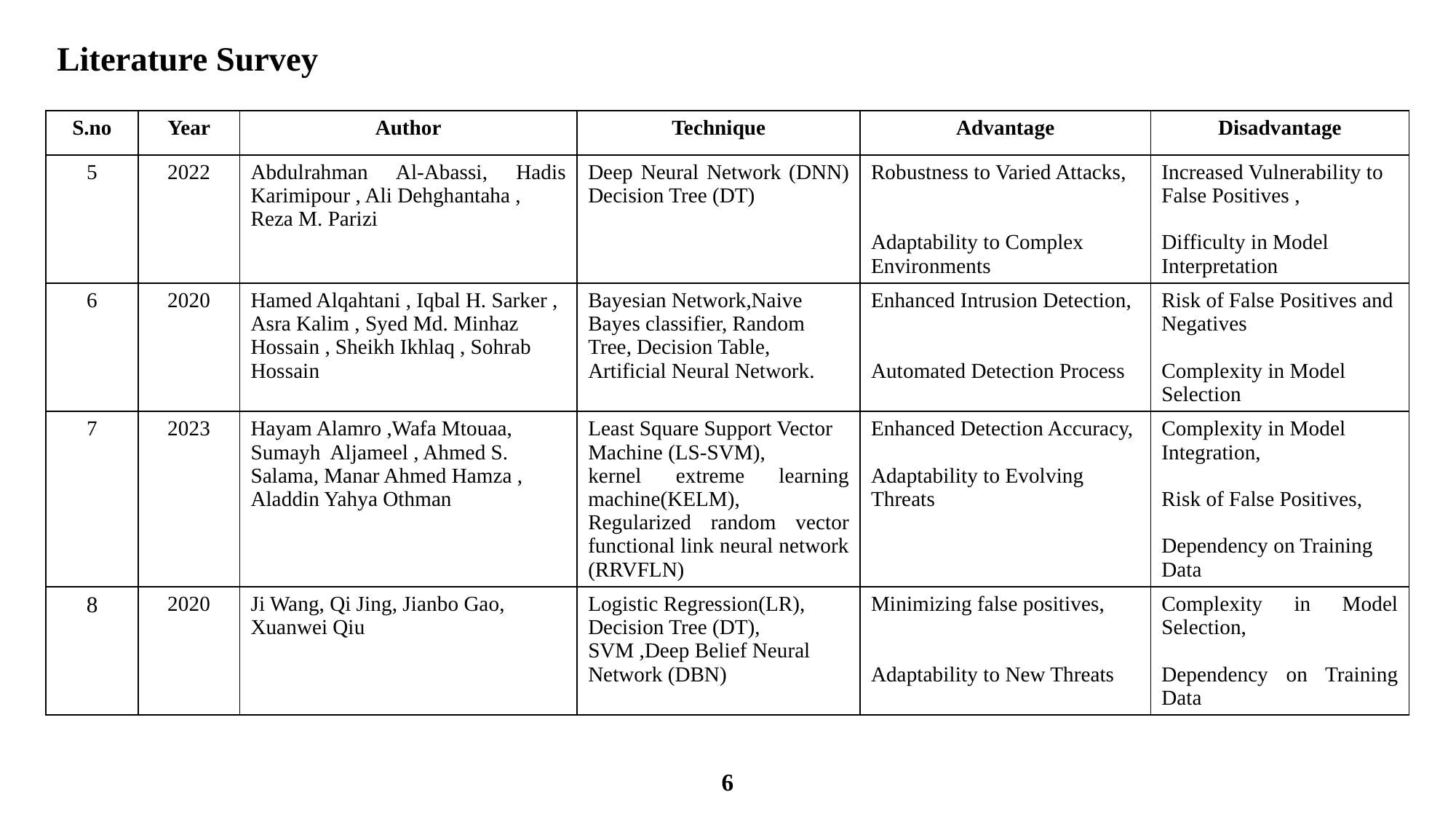

# Literature Survey
| S.no | Year | Author | Technique | Advantage | Disadvantage |
| --- | --- | --- | --- | --- | --- |
| 5 | 2022 | Abdulrahman Al-Abassi, Hadis Karimipour , Ali Dehghantaha , Reza M. Parizi | Deep Neural Network (DNN) Decision Tree (DT) | Robustness to Varied Attacks, Adaptability to Complex Environments | Increased Vulnerability to False Positives , Difficulty in Model Interpretation |
| 6 | 2020 | Hamed Alqahtani , Iqbal H. Sarker , Asra Kalim , Syed Md. Minhaz Hossain , Sheikh Ikhlaq , Sohrab Hossain | Bayesian Network,Naive Bayes classifier, Random Tree, Decision Table, Artificial Neural Network. | Enhanced Intrusion Detection, Automated Detection Process | Risk of False Positives and Negatives Complexity in Model Selection |
| 7 | 2023 | Hayam Alamro ,Wafa Mtouaa, Sumayh Aljameel , Ahmed S. Salama, Manar Ahmed Hamza , Aladdin Yahya Othman | Least Square Support Vector Machine (LS-SVM), kernel extreme learning machine(KELM), Regularized random vector functional link neural network (RRVFLN) | Enhanced Detection Accuracy, Adaptability to Evolving Threats | Complexity in Model Integration, Risk of False Positives, Dependency on Training Data |
| 8 | 2020 | Ji Wang, Qi Jing, Jianbo Gao, Xuanwei Qiu | Logistic Regression(LR), Decision Tree (DT), SVM ,Deep Belief Neural Network (DBN) | Minimizing false positives, Adaptability to New Threats | Complexity in Model Selection, Dependency on Training Data |
6